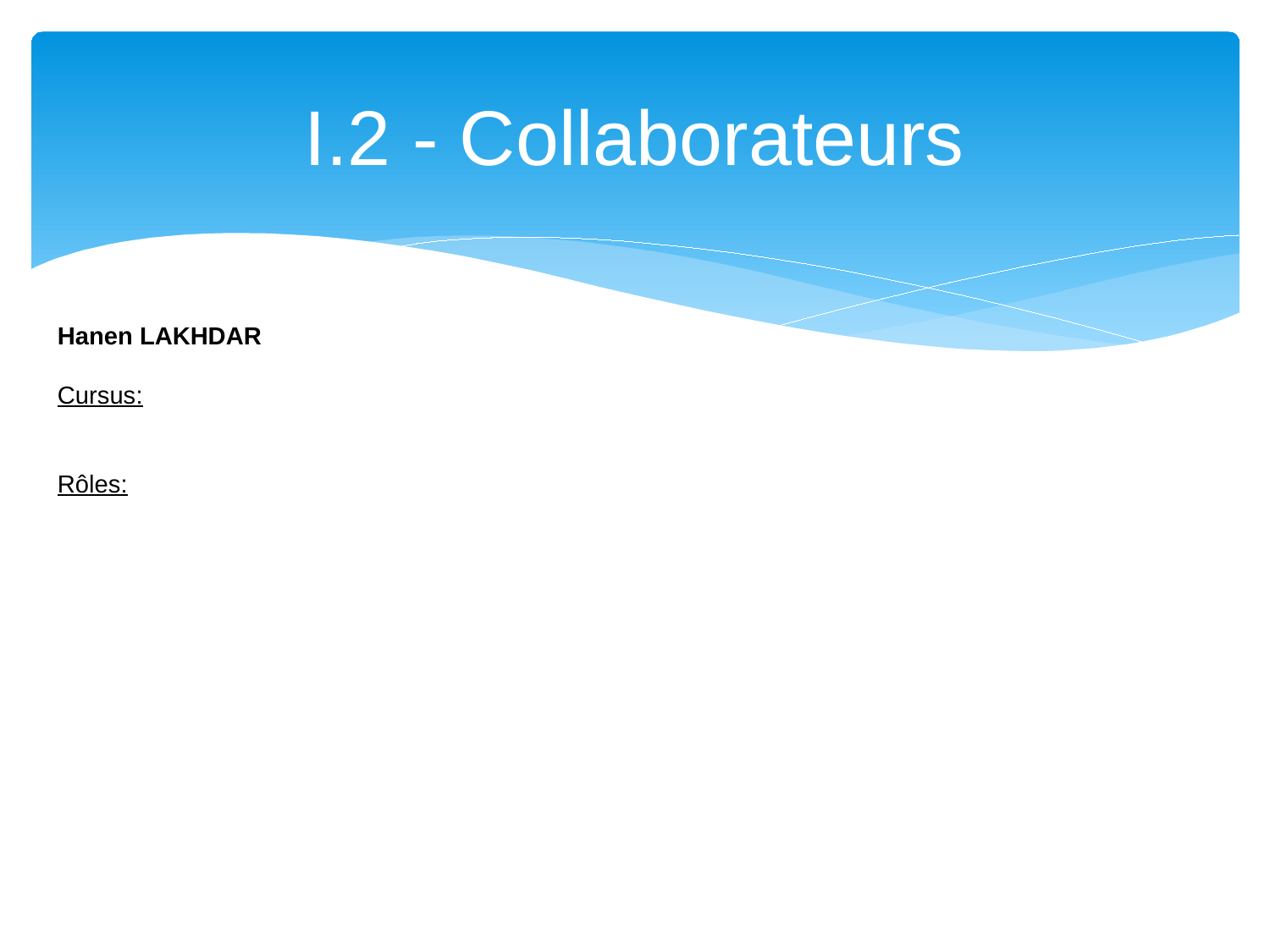

# I.2 - Collaborateurs
Hanen LAKHDAR

Cursus:

Rôles: